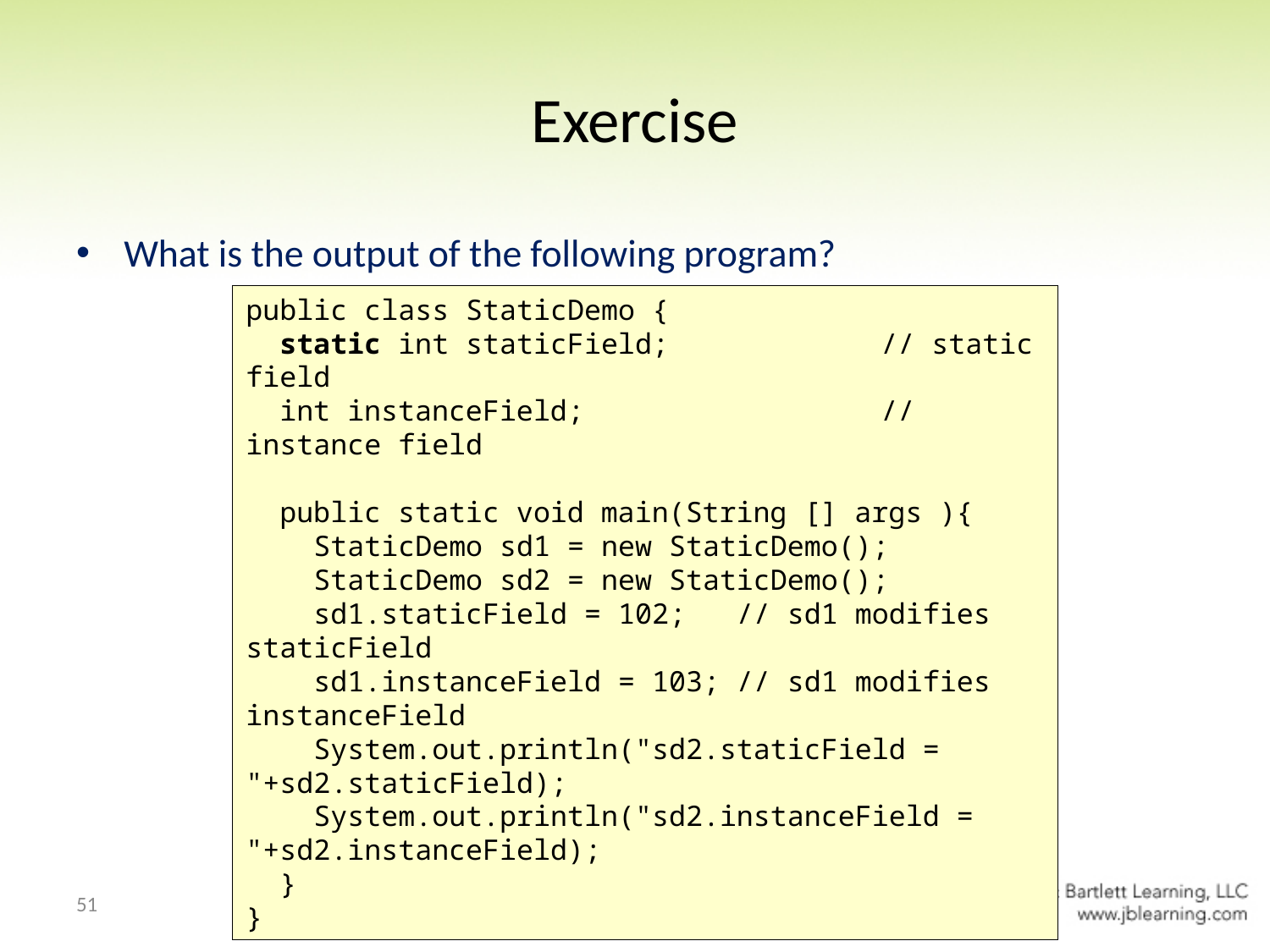

# Exercise
What is the output of the following program?

public class StaticDemo {
  static int staticField; 		// static field
  int instanceField;  			// instance field

  public static void main(String [] args ){
    StaticDemo sd1 = new StaticDemo();
    StaticDemo sd2 = new StaticDemo();
    sd1.staticField = 102;   // sd1 modifies staticField
    sd1.instanceField = 103; // sd1 modifies instanceField
    System.out.println("sd2.staticField = "+sd2.staticField);
    System.out.println("sd2.instanceField = "+sd2.instanceField);
  }
}
51
Chapter 5   User-Defined Classes